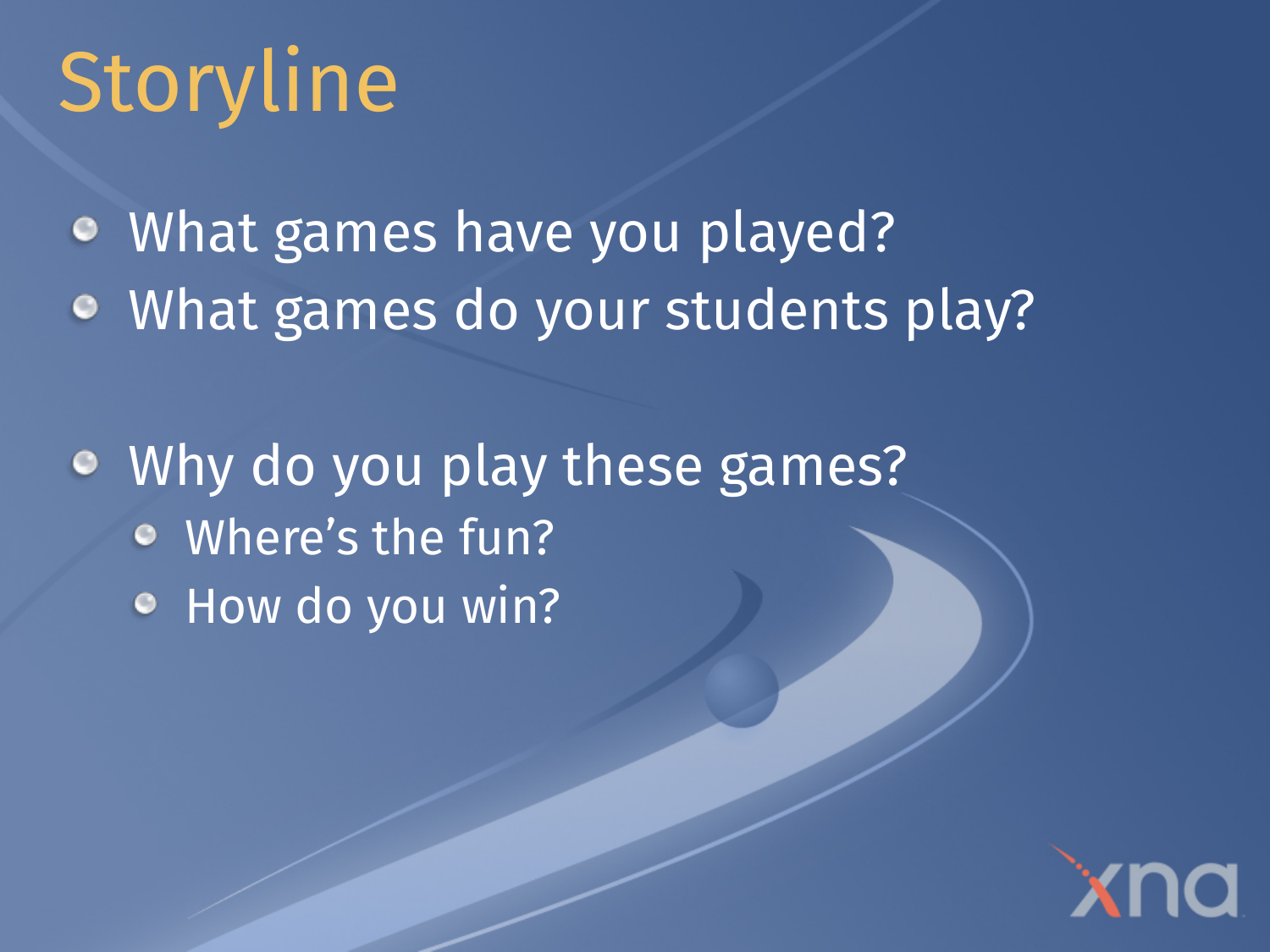

# Storyline
What games have you played?
What games do your students play?

Why do you play these games?
Where’s the fun?
How do you win?